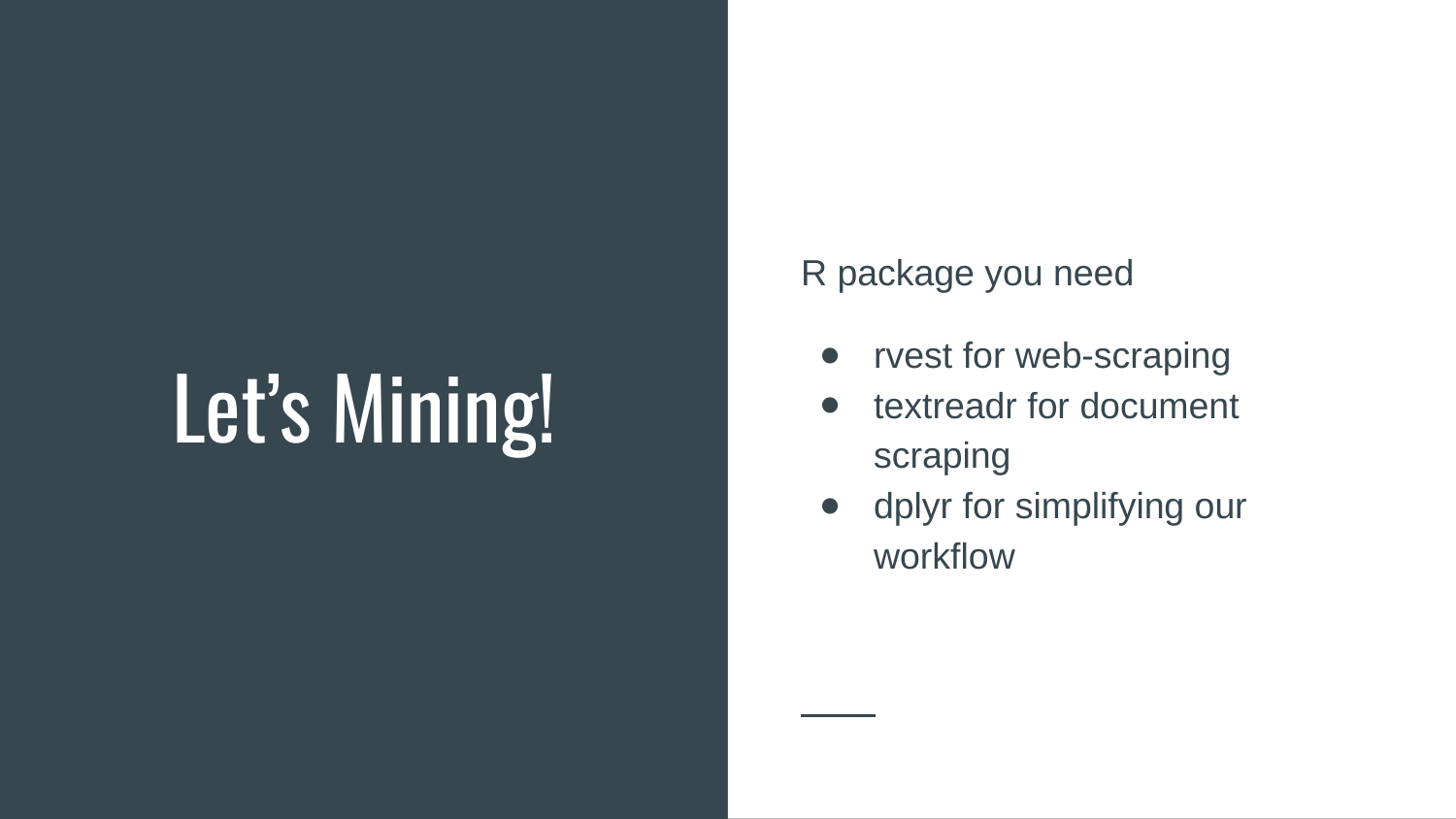

R package you need
rvest for web-scraping
textreadr for document scraping
dplyr for simplifying our workflow
# Let’s Mining!